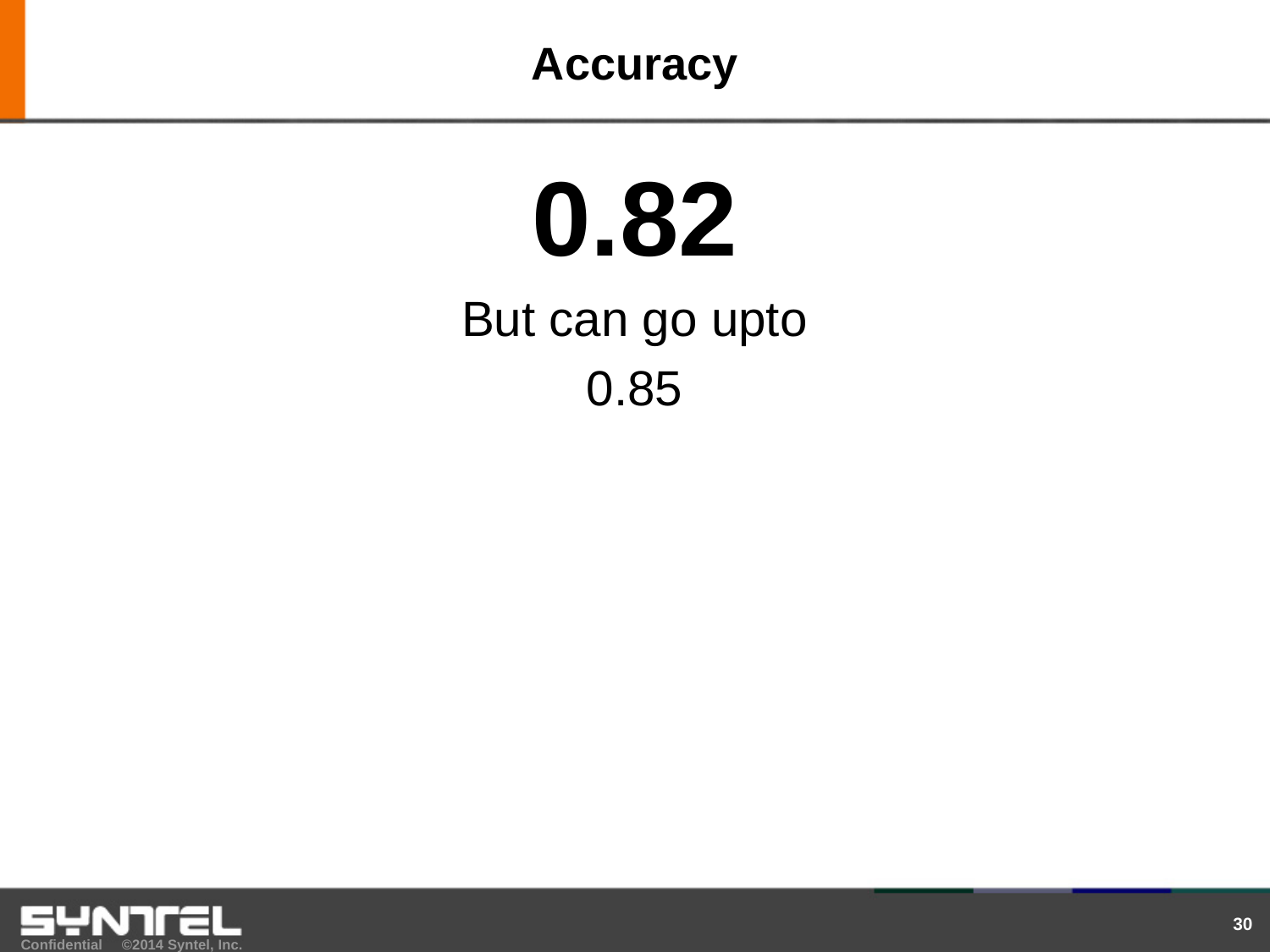

# Accuracy
0.82
But can go upto
0.85
30